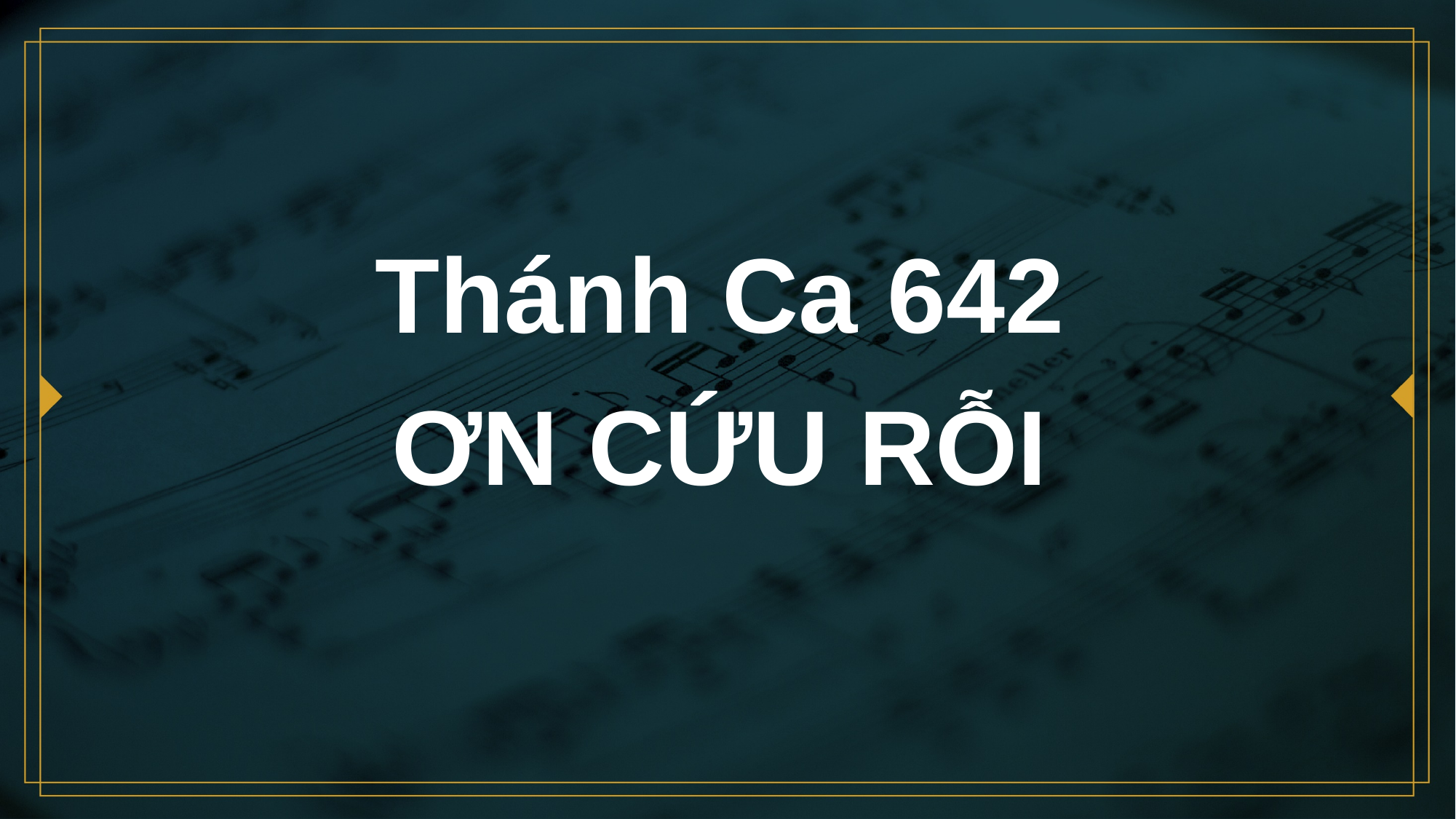

# Thánh Ca 642 ƠN CỨU RỖI